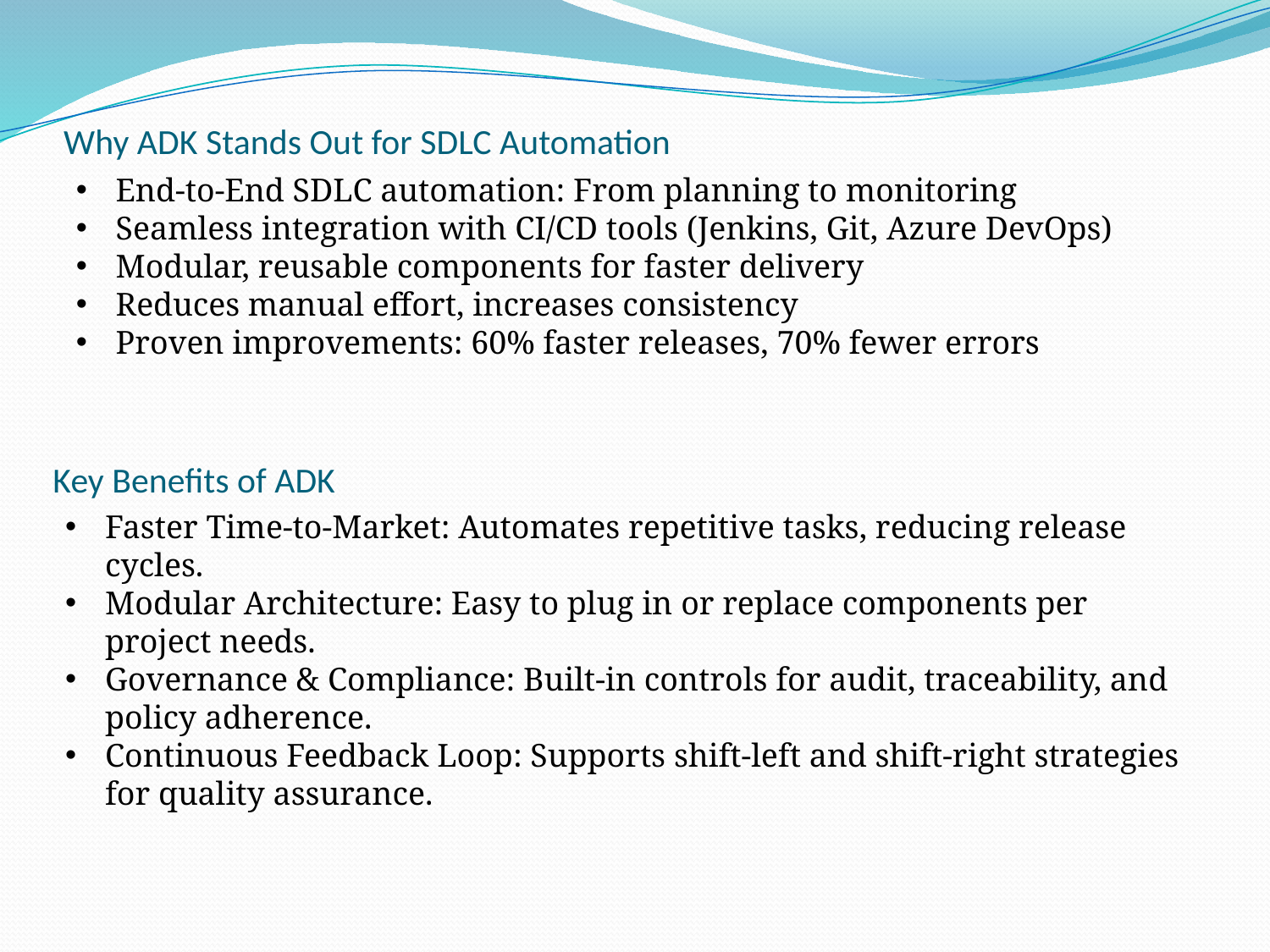

# Why ADK Stands Out for SDLC Automation
End-to-End SDLC automation: From planning to monitoring
Seamless integration with CI/CD tools (Jenkins, Git, Azure DevOps)
Modular, reusable components for faster delivery
Reduces manual effort, increases consistency
Proven improvements: 60% faster releases, 70% fewer errors

Key Benefits of ADK
Faster Time-to-Market: Automates repetitive tasks, reducing release cycles.
Modular Architecture: Easy to plug in or replace components per project needs.
Governance & Compliance: Built-in controls for audit, traceability, and policy adherence.
Continuous Feedback Loop: Supports shift-left and shift-right strategies for quality assurance.